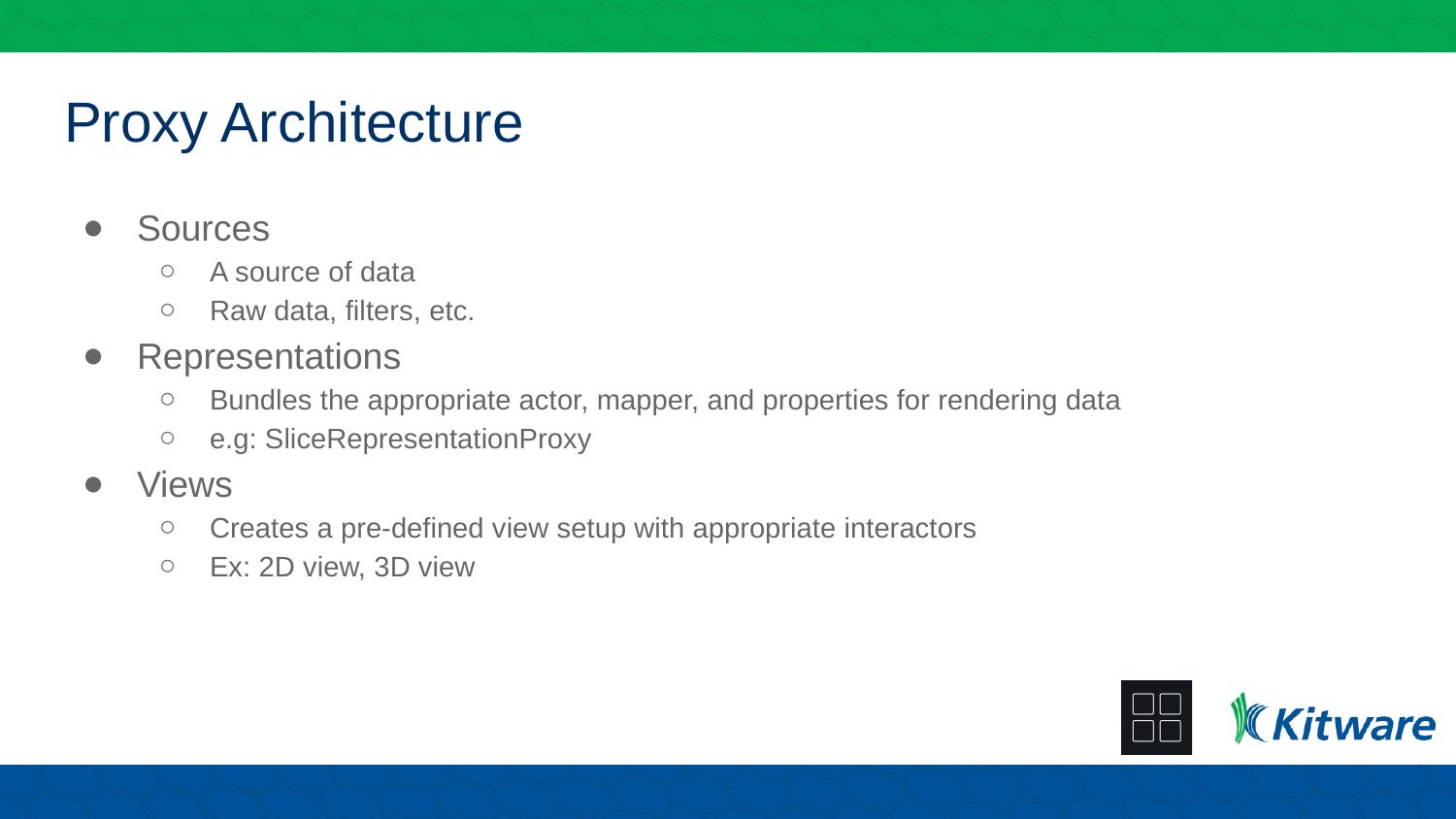

# Proxy Architecture
Sources
A source of data
Raw data, filters, etc.
Representations
Bundles the appropriate actor, mapper, and properties for rendering data
e.g: SliceRepresentationProxy
Views
Creates a pre-defined view setup with appropriate interactors
Ex: 2D view, 3D view